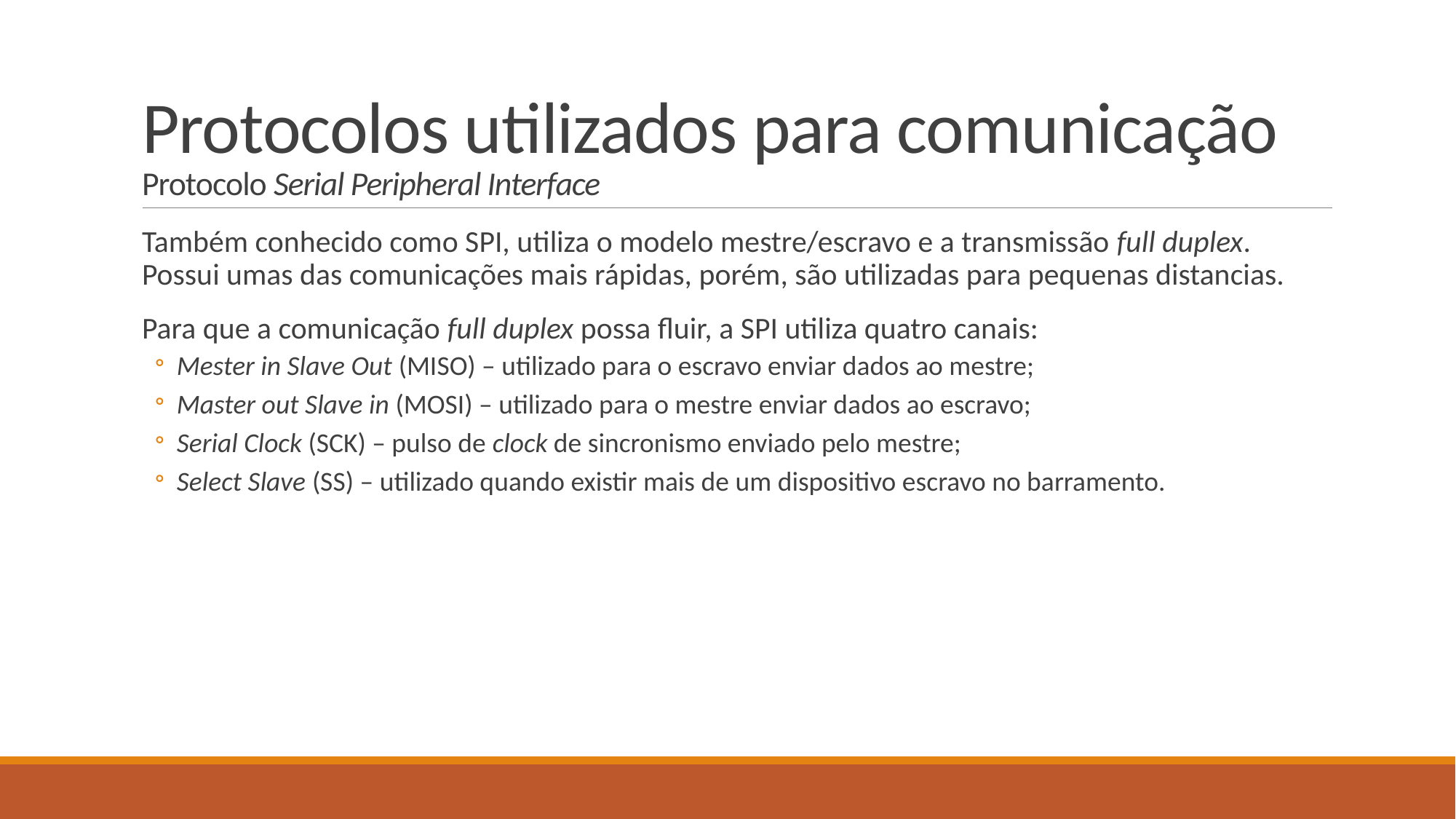

# Protocolos utilizados para comunicação Protocolo Serial Peripheral Interface
Também conhecido como SPI, utiliza o modelo mestre/escravo e a transmissão full duplex. Possui umas das comunicações mais rápidas, porém, são utilizadas para pequenas distancias.
Para que a comunicação full duplex possa fluir, a SPI utiliza quatro canais:
Mester in Slave Out (MISO) – utilizado para o escravo enviar dados ao mestre;
Master out Slave in (MOSI) – utilizado para o mestre enviar dados ao escravo;
Serial Clock (SCK) – pulso de clock de sincronismo enviado pelo mestre;
Select Slave (SS) – utilizado quando existir mais de um dispositivo escravo no barramento.